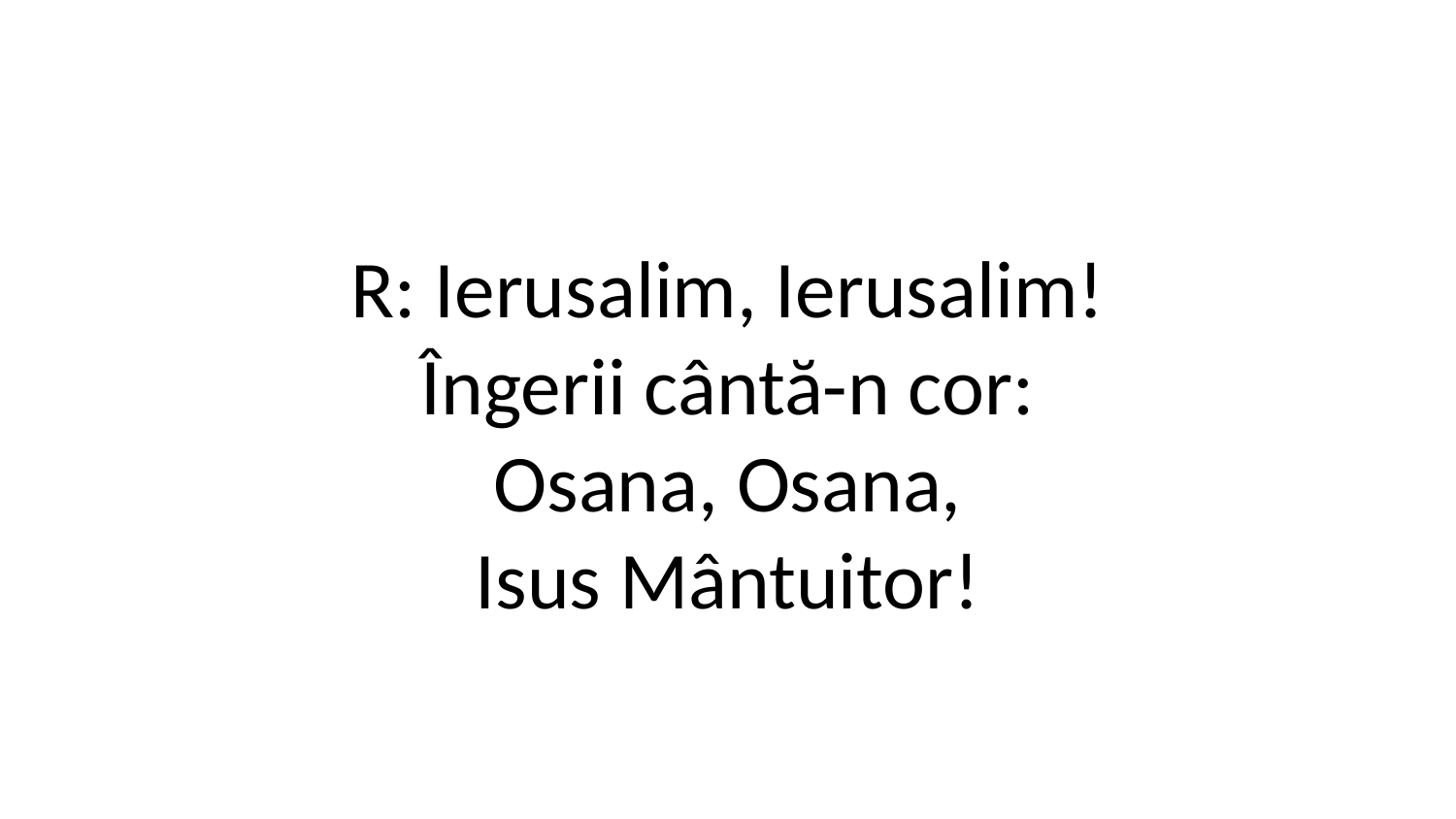

R: Ierusalim, Ierusalim!
Îngerii cântă-n cor:
Osana, Osana,
Isus Mântuitor!